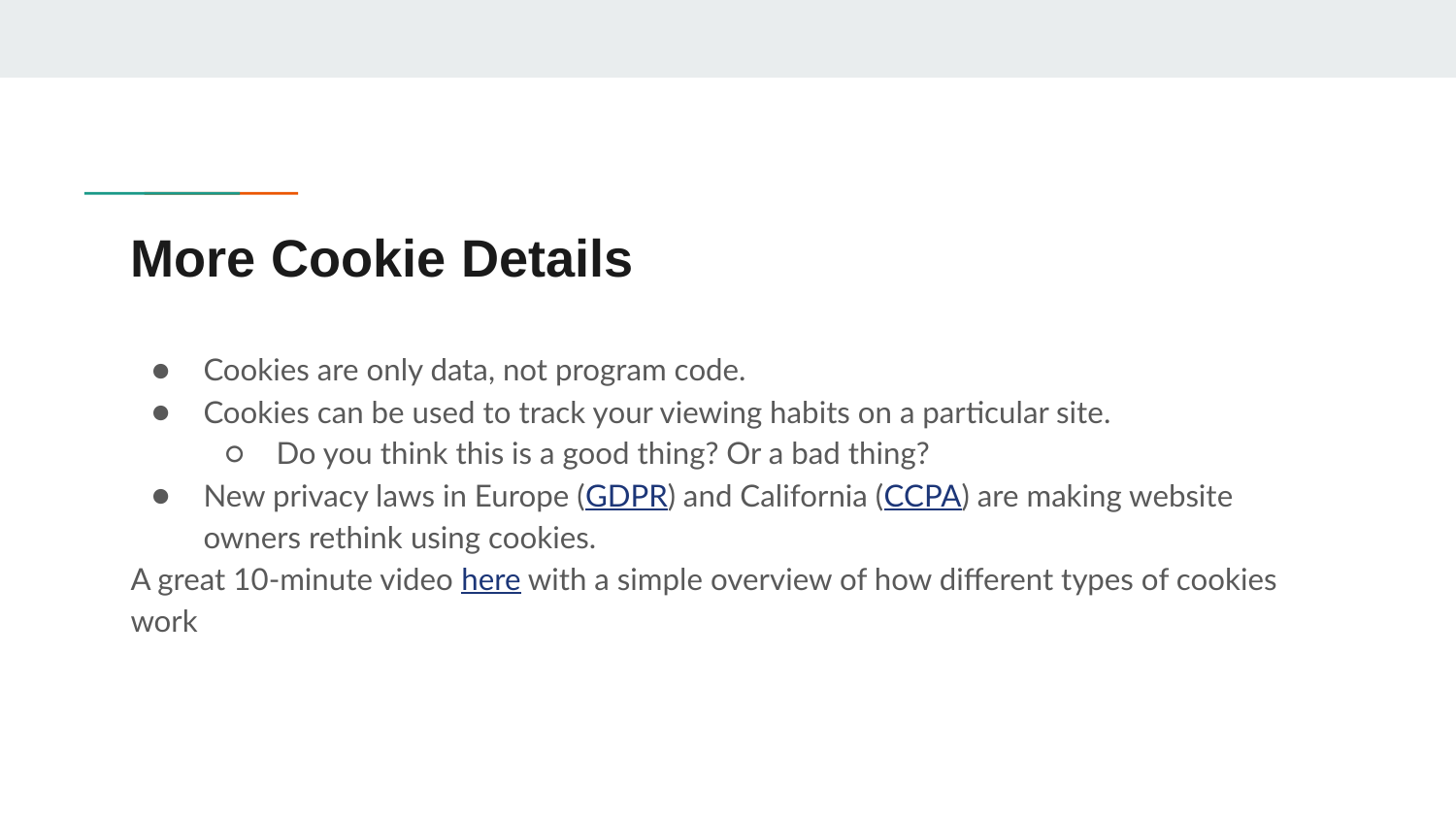

# More Cookie Details
Cookies are only data, not program code.
Cookies can be used to track your viewing habits on a particular site.
Do you think this is a good thing? Or a bad thing?
New privacy laws in Europe (GDPR) and California (CCPA) are making website owners rethink using cookies.
A great 10-minute video here with a simple overview of how different types of cookies work